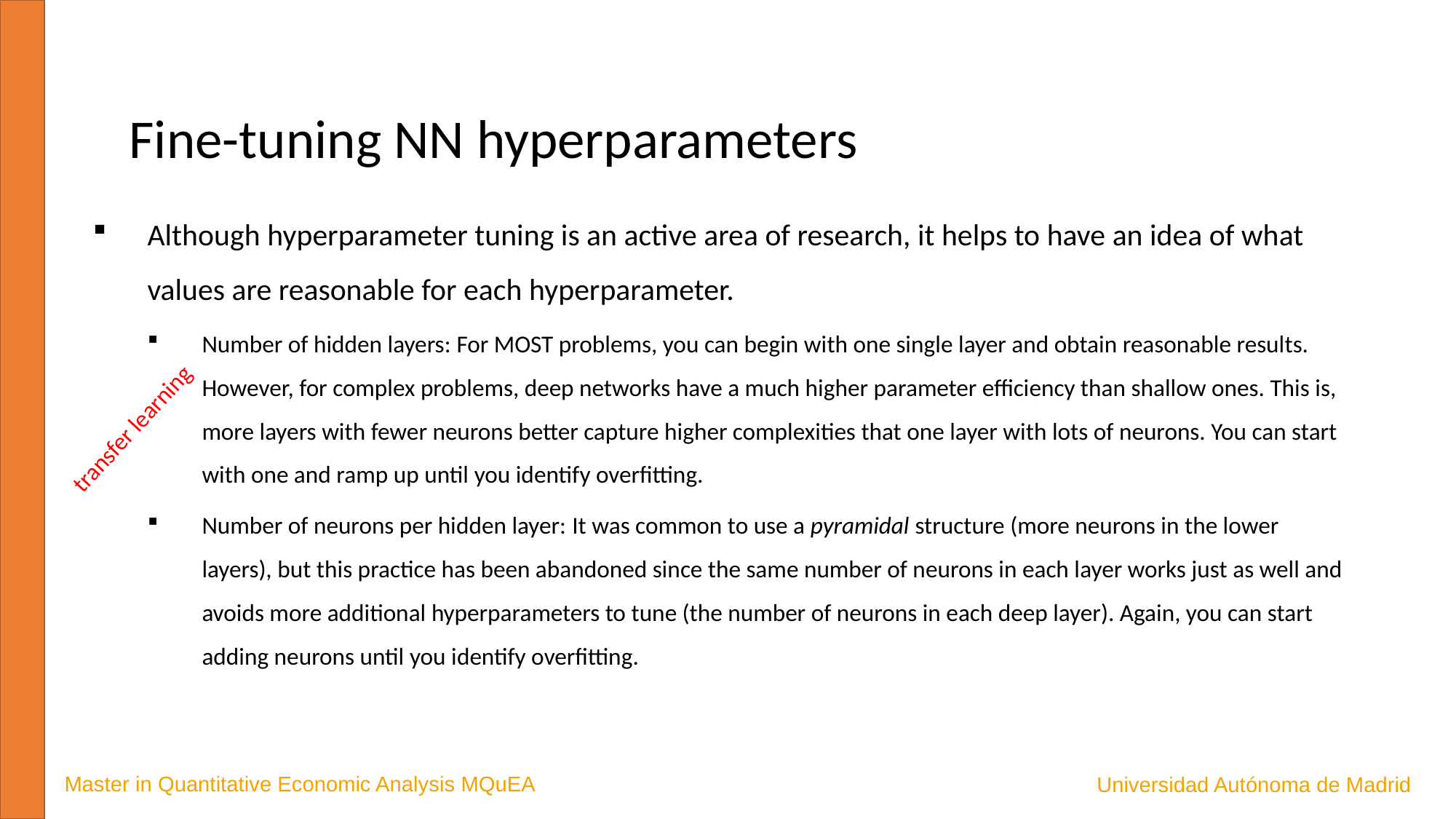

Fine-tuning NN hyperparameters
Although hyperparameter tuning is an active area of research, it helps to have an idea of what values are reasonable for each hyperparameter.
Number of hidden layers: For MOST problems, you can begin with one single layer and obtain reasonable results. However, for complex problems, deep networks have a much higher parameter efficiency than shallow ones. This is, more layers with fewer neurons better capture higher complexities that one layer with lots of neurons. You can start with one and ramp up until you identify overfitting.
Number of neurons per hidden layer: It was common to use a pyramidal structure (more neurons in the lower layers), but this practice has been abandoned since the same number of neurons in each layer works just as well and avoids more additional hyperparameters to tune (the number of neurons in each deep layer). Again, you can start adding neurons until you identify overfitting.
transfer learning
Master in Quantitative Economic Analysis MQuEA
Universidad Autónoma de Madrid